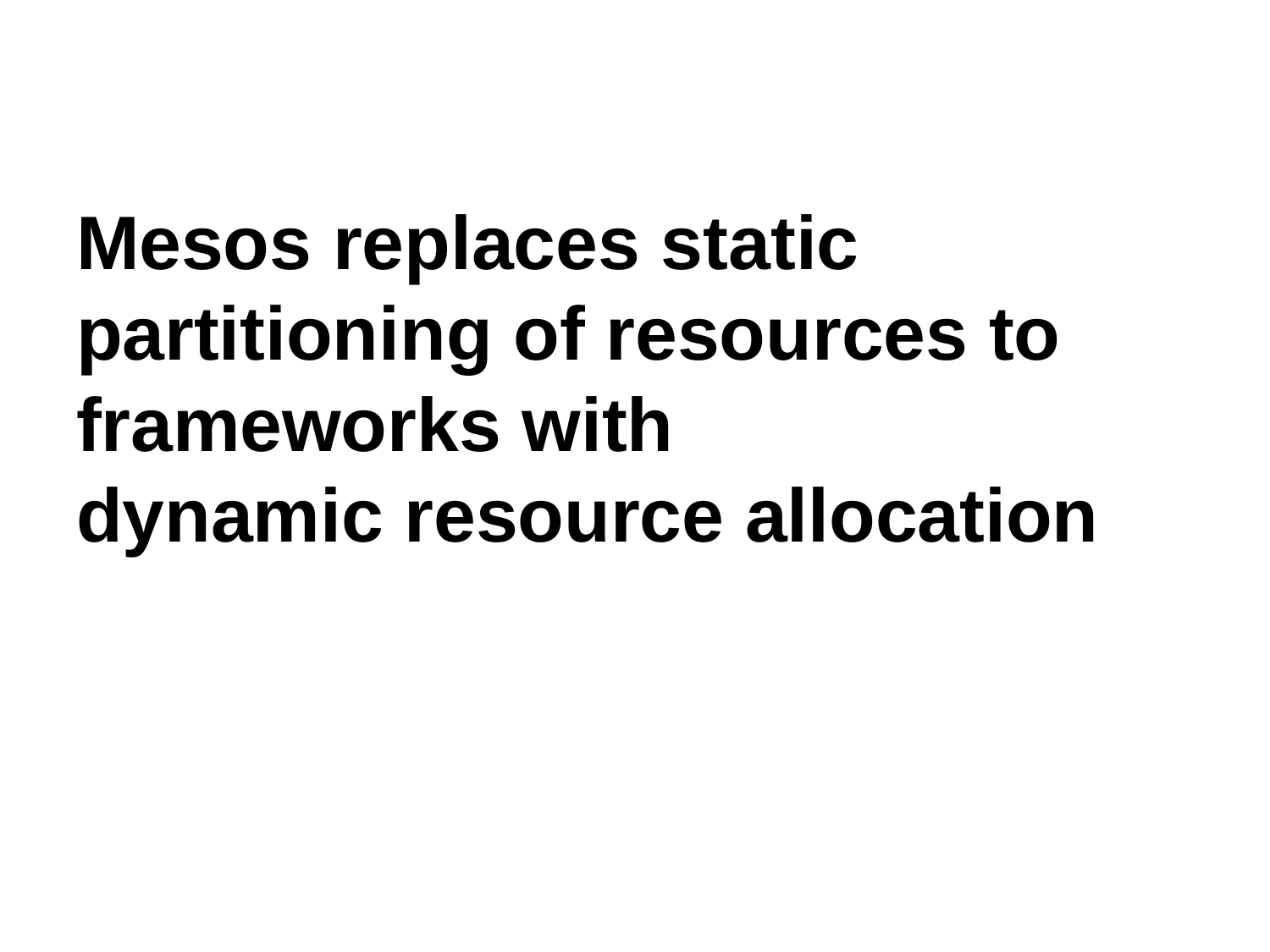

# Mesos replaces static partitioning of resources to frameworks with dynamic resource allocation